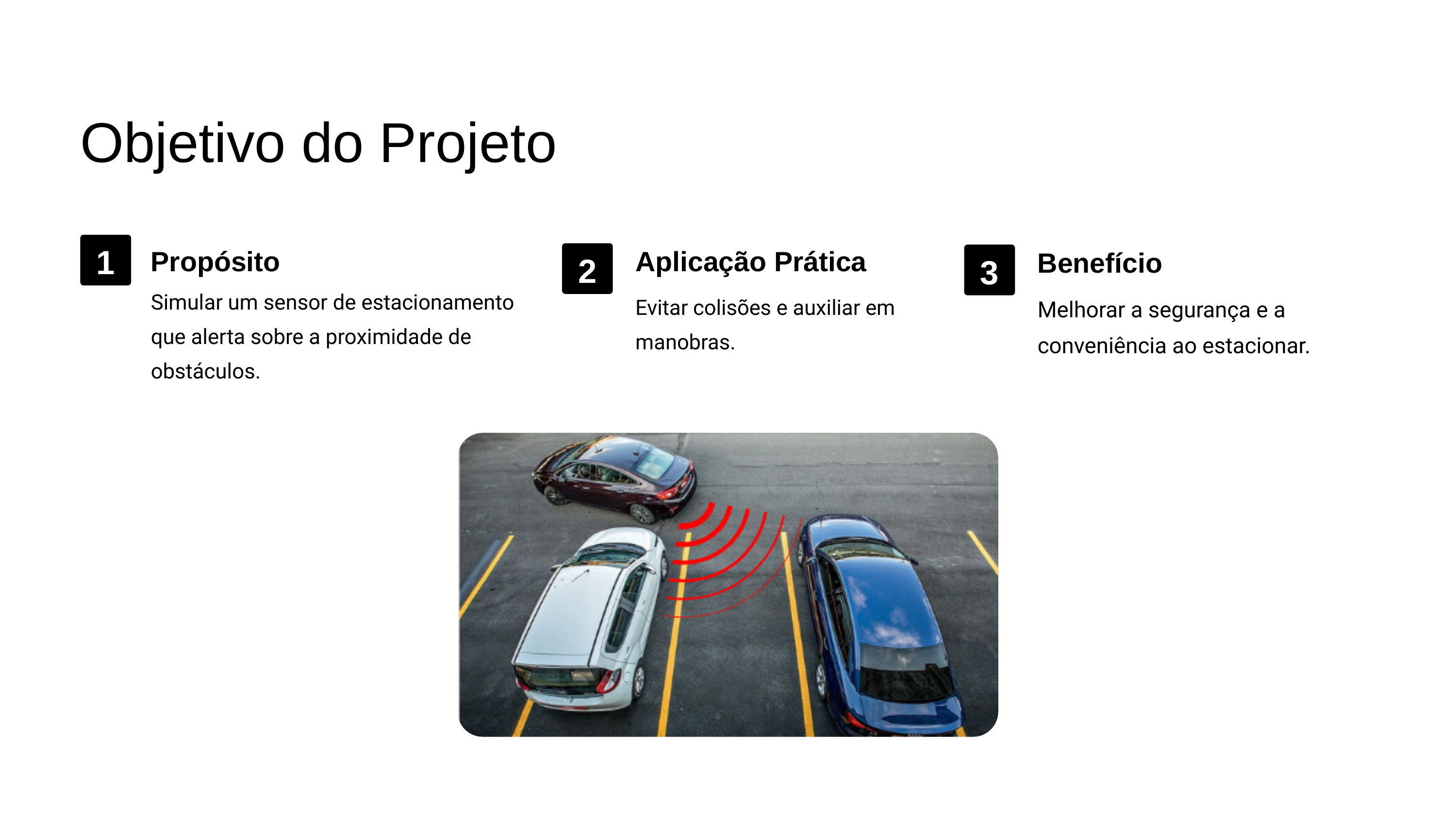

Objetivo do Projeto

Propósito
Aplicação Prática

Benefício

1
2
3
Simular um sensor de estacionamento que alerta sobre a proximidade de obstáculos.
Evitar colisões e auxiliar em manobras.
Melhorar a segurança e a conveniência ao estacionar.